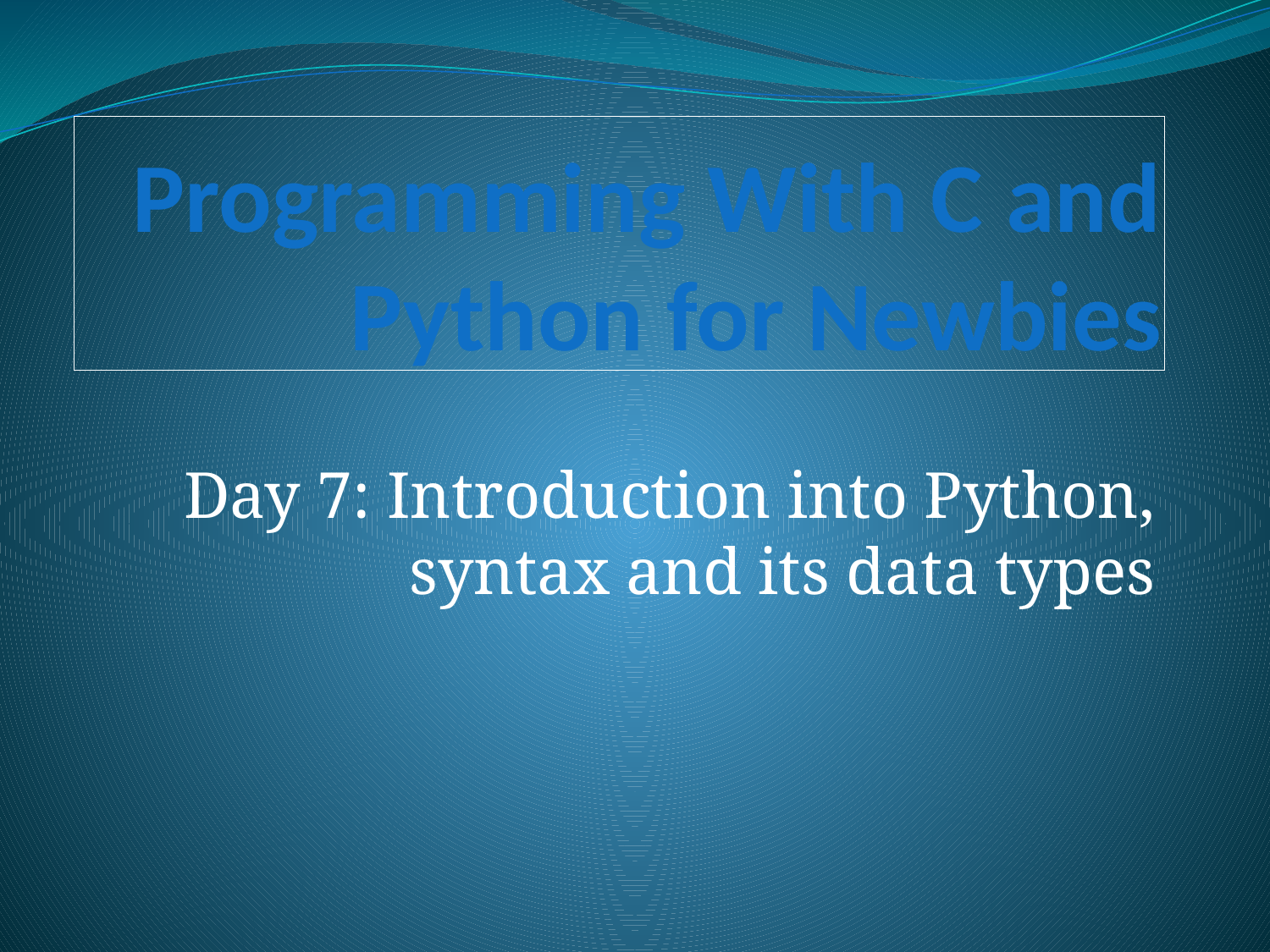

# Programming With C and Python for Newbies
Day 7: Introduction into Python, syntax and its data types